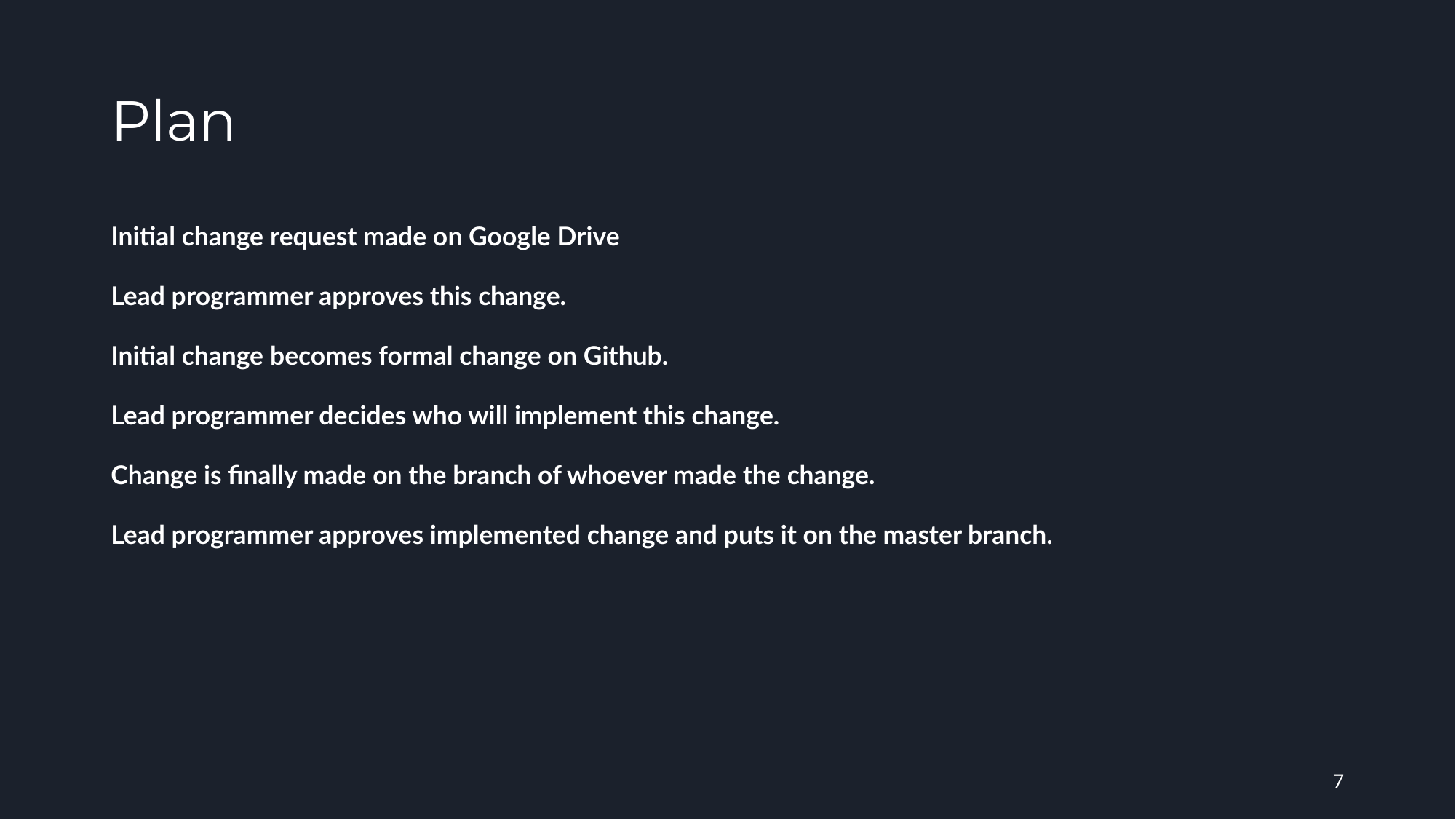

# Plan
Initial change request made on Google Drive
Lead programmer approves this change.
Initial change becomes formal change on Github.
Lead programmer decides who will implement this change.
Change is finally made on the branch of whoever made the change.
Lead programmer approves implemented change and puts it on the master branch.

7